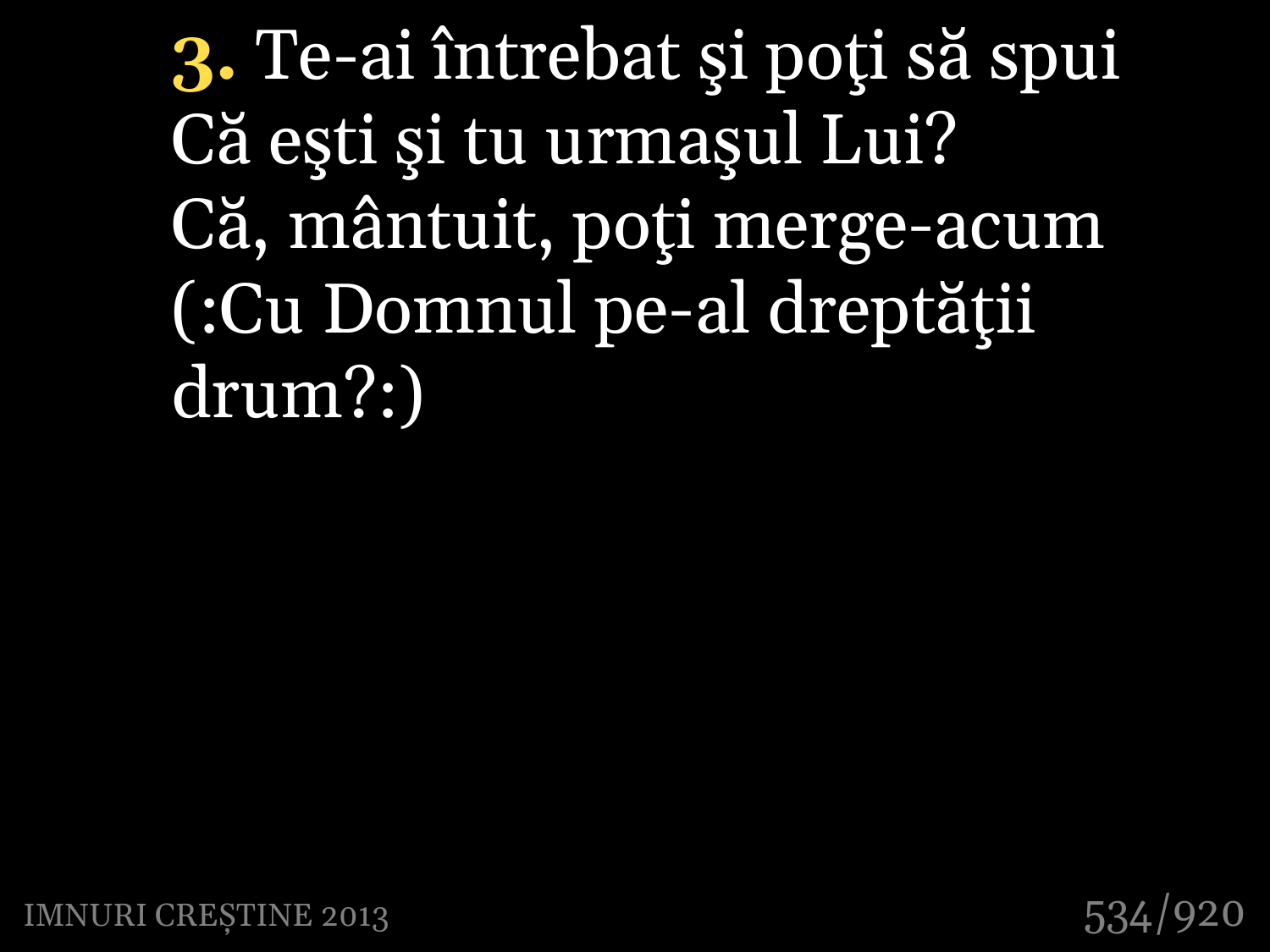

3. Te-ai întrebat şi poţi să spui
Că eşti şi tu urmaşul Lui?
Că, mântuit, poţi merge-acum
(:Cu Domnul pe-al dreptăţii 	drum?:)
534/920
IMNURI CREȘTINE 2013